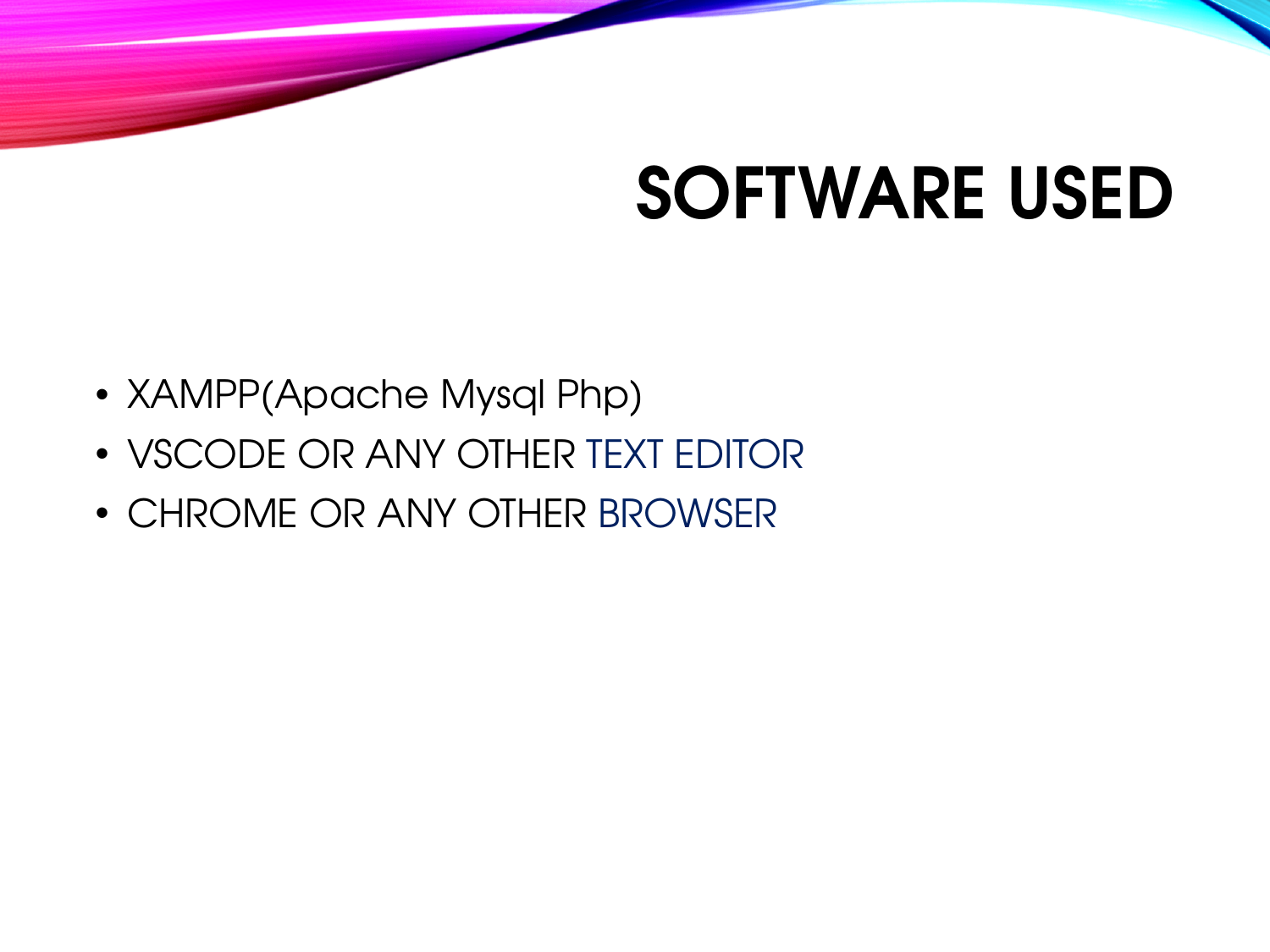

# SOFTWARE USED

XAMPP(Apache Mysql Php)
VSCODE OR ANY OTHER TEXT EDITOR
CHROME OR ANY OTHER BROWSER